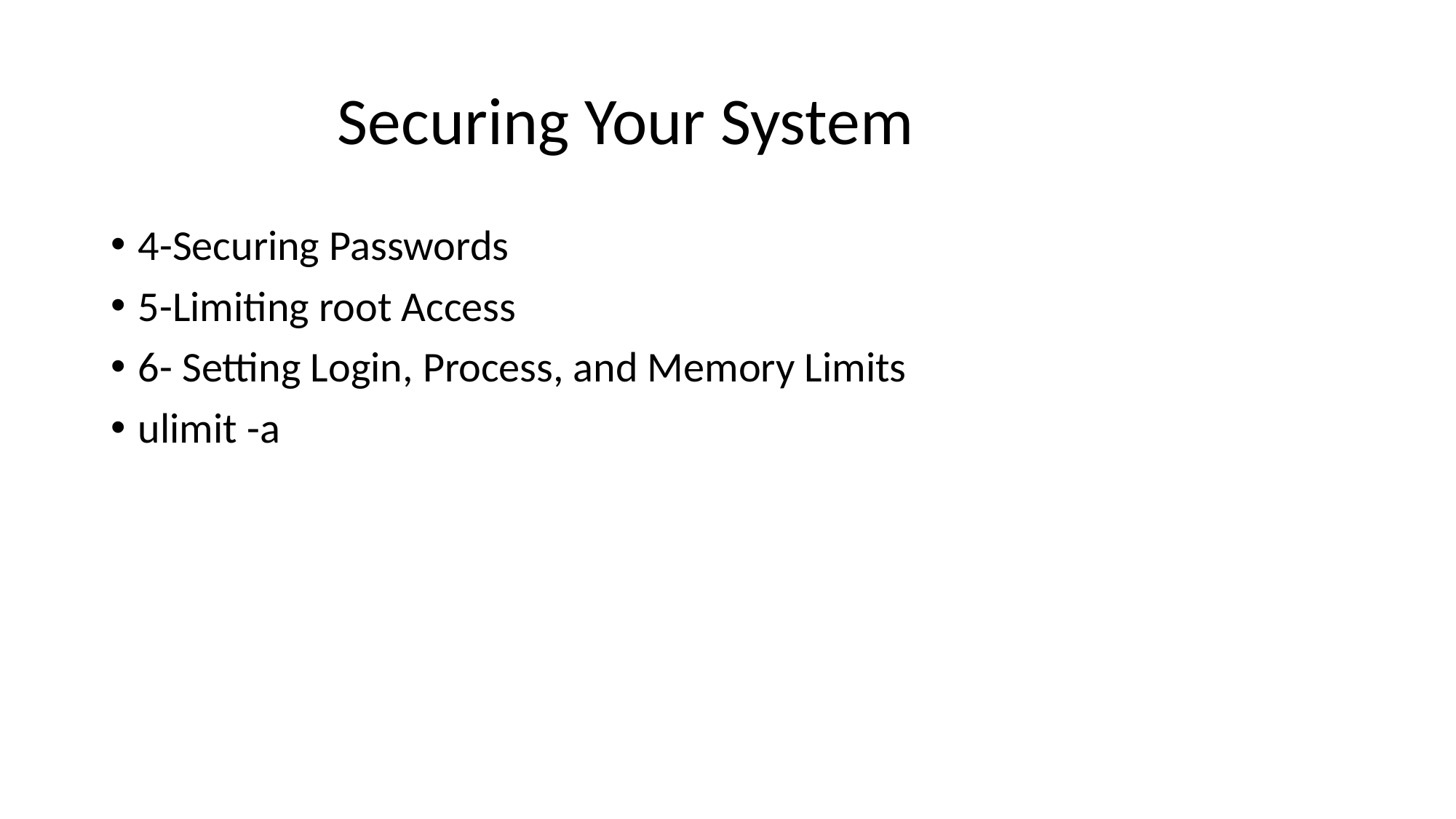

# Securing Your System
4-Securing Passwords
5-Limiting root Access
6- Setting Login, Process, and Memory Limits
ulimit -a